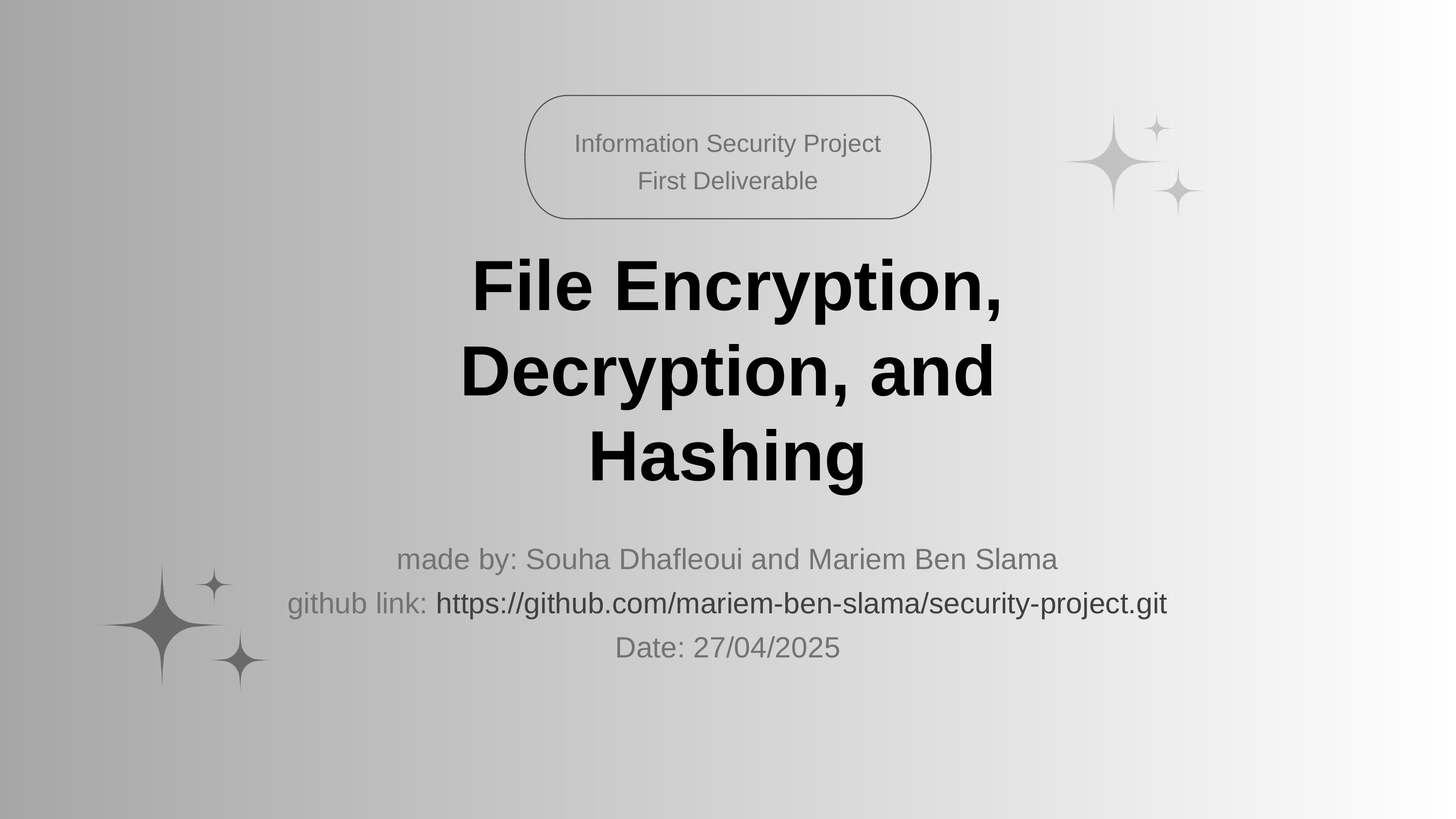

Information Security Project
First Deliverable

 File Encryption, Decryption, and Hashing
made by: Souha Dhafleoui and Mariem Ben Slama
github link: https://github.com/mariem-ben-slama/security-project.git
Date: 27/04/2025